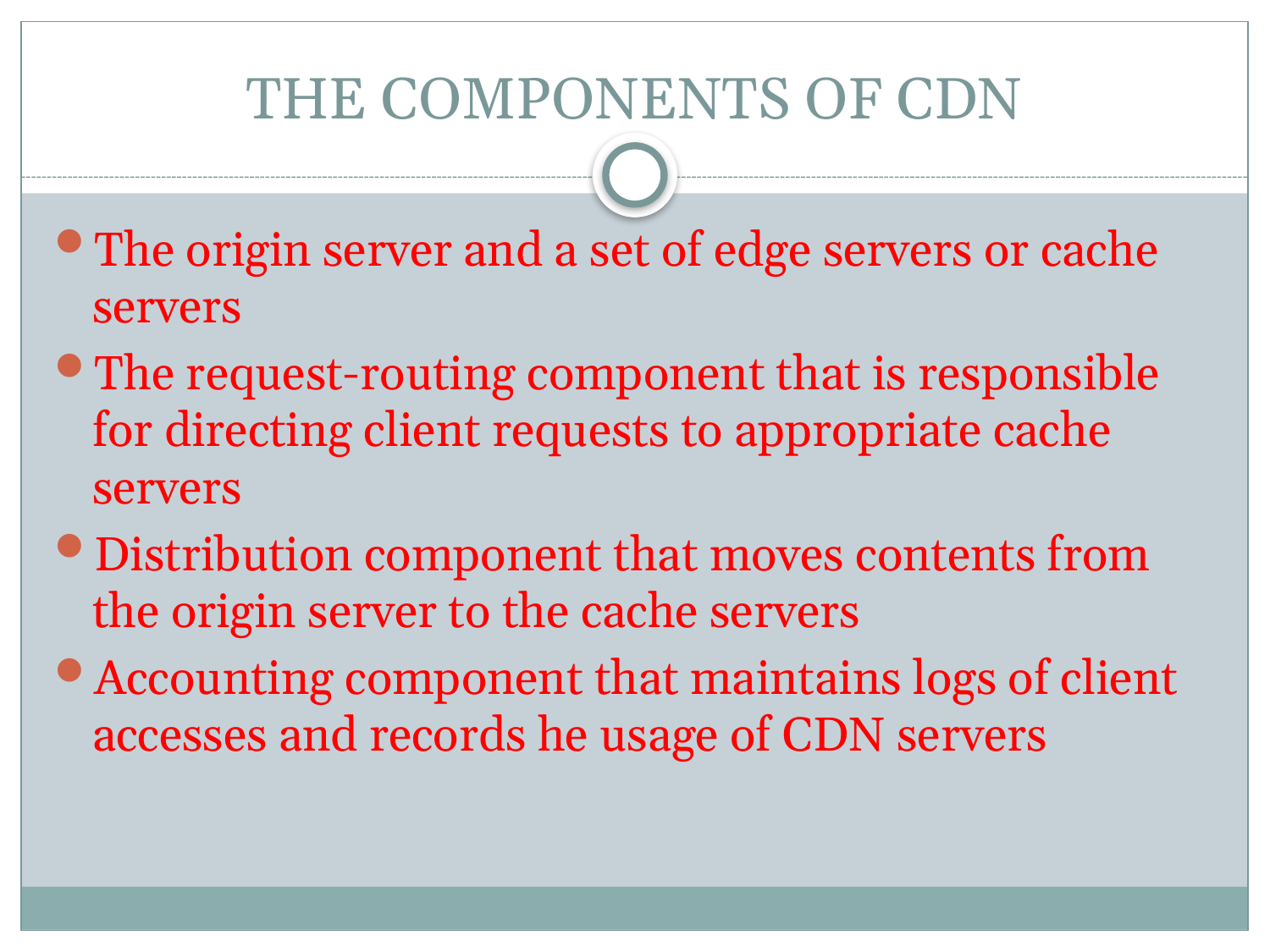

# THE COMPONENTS OF CDN
The origin server and a set of edge servers or cache servers
The request-routing component that is responsible for directing client requests to appropriate cache servers
Distribution component that moves contents from the origin server to the cache servers
Accounting component that maintains logs of client accesses and records he usage of CDN servers